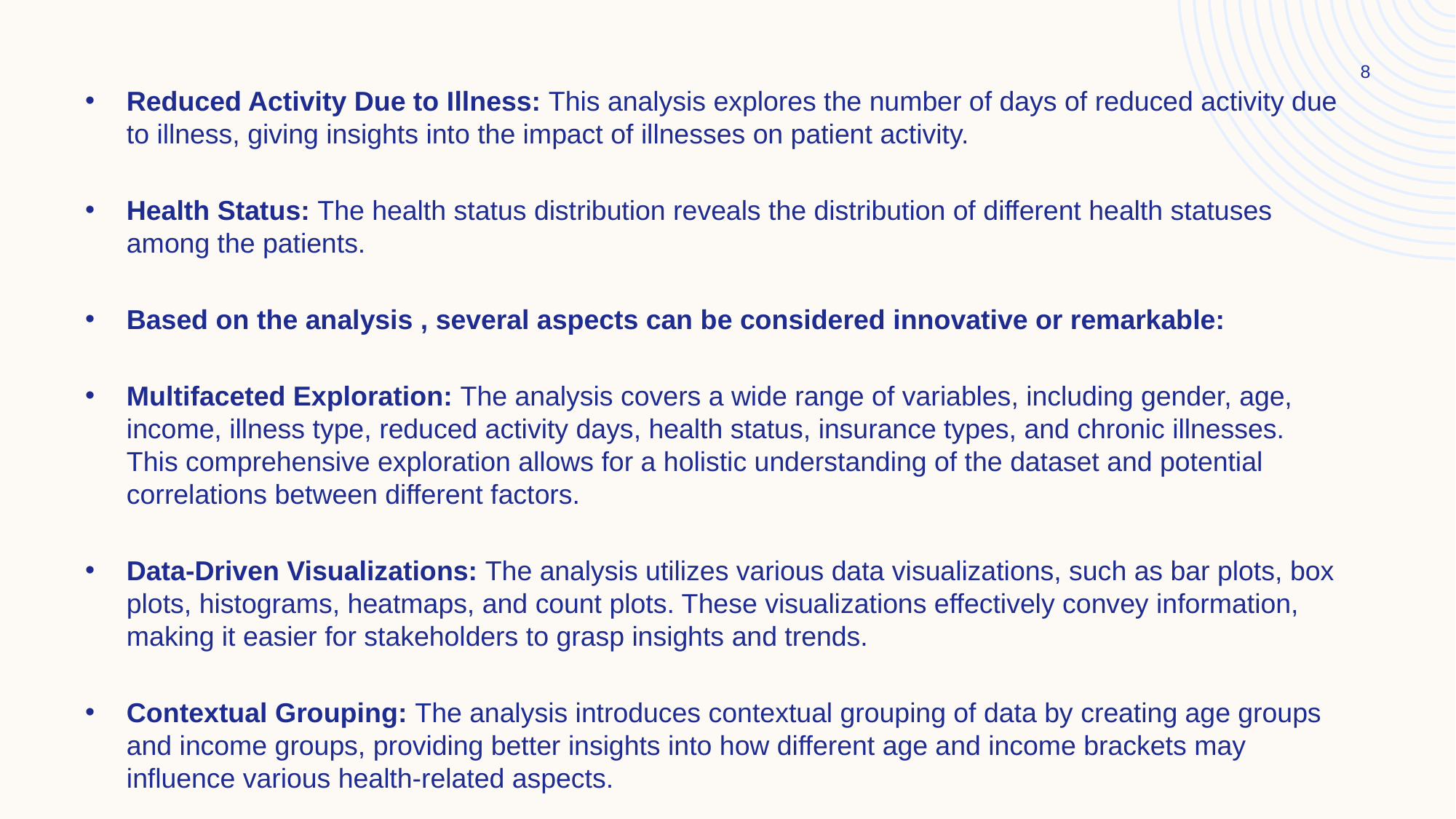

#

8
Reduced Activity Due to Illness: This analysis explores the number of days of reduced activity due to illness, giving insights into the impact of illnesses on patient activity.

Health Status: The health status distribution reveals the distribution of different health statuses among the patients.

Based on the analysis , several aspects can be considered innovative or remarkable:

Multifaceted Exploration: The analysis covers a wide range of variables, including gender, age, income, illness type, reduced activity days, health status, insurance types, and chronic illnesses. This comprehensive exploration allows for a holistic understanding of the dataset and potential correlations between different factors.

Data-Driven Visualizations: The analysis utilizes various data visualizations, such as bar plots, box plots, histograms, heatmaps, and count plots. These visualizations effectively convey information, making it easier for stakeholders to grasp insights and trends.

Contextual Grouping: The analysis introduces contextual grouping of data by creating age groups and income groups, providing better insights into how different age and income brackets may influence various health-related aspects.